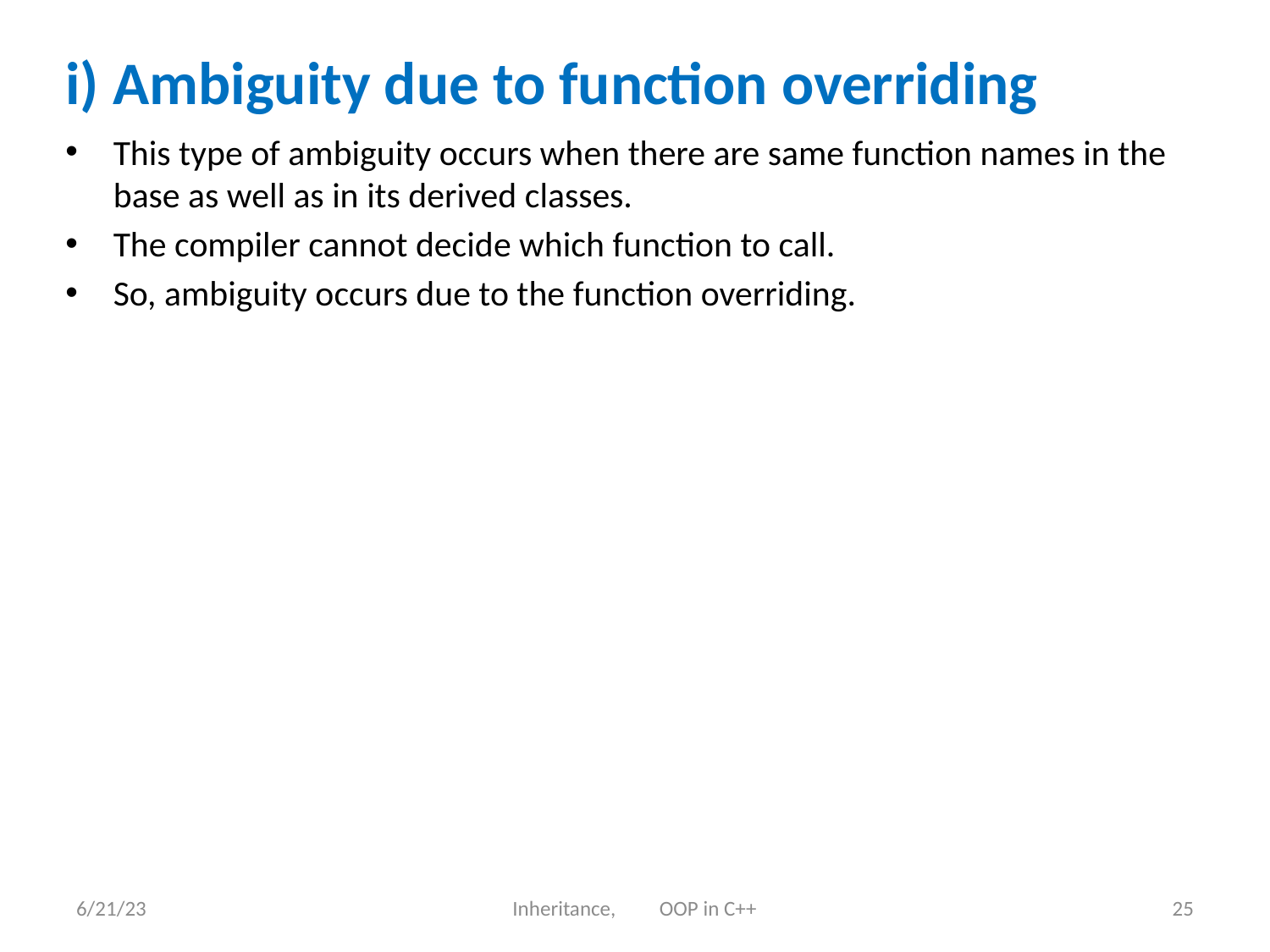

# i) Ambiguity due to function overriding
This type of ambiguity occurs when there are same function names in the base as well as in its derived classes.
The compiler cannot decide which function to call.
So, ambiguity occurs due to the function overriding.

6/21/23
Inheritance,         OOP in C++
25